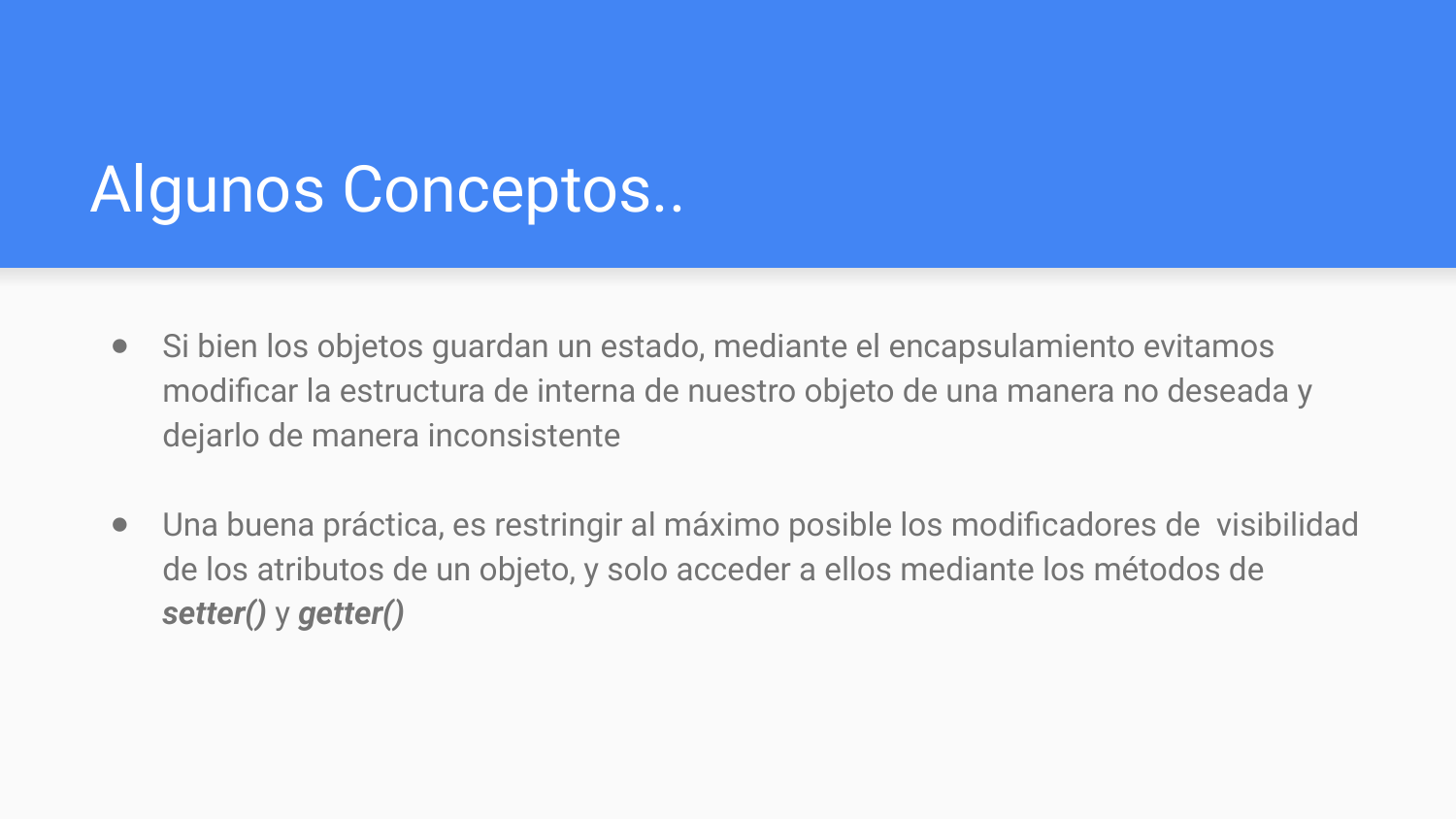

# Algunos Conceptos..
Si bien los objetos guardan un estado, mediante el encapsulamiento evitamos modificar la estructura de interna de nuestro objeto de una manera no deseada y dejarlo de manera inconsistente

Una buena práctica, es restringir al máximo posible los modificadores de  visibilidad de los atributos de un objeto, y solo acceder a ellos mediante los métodos de setter() y getter()